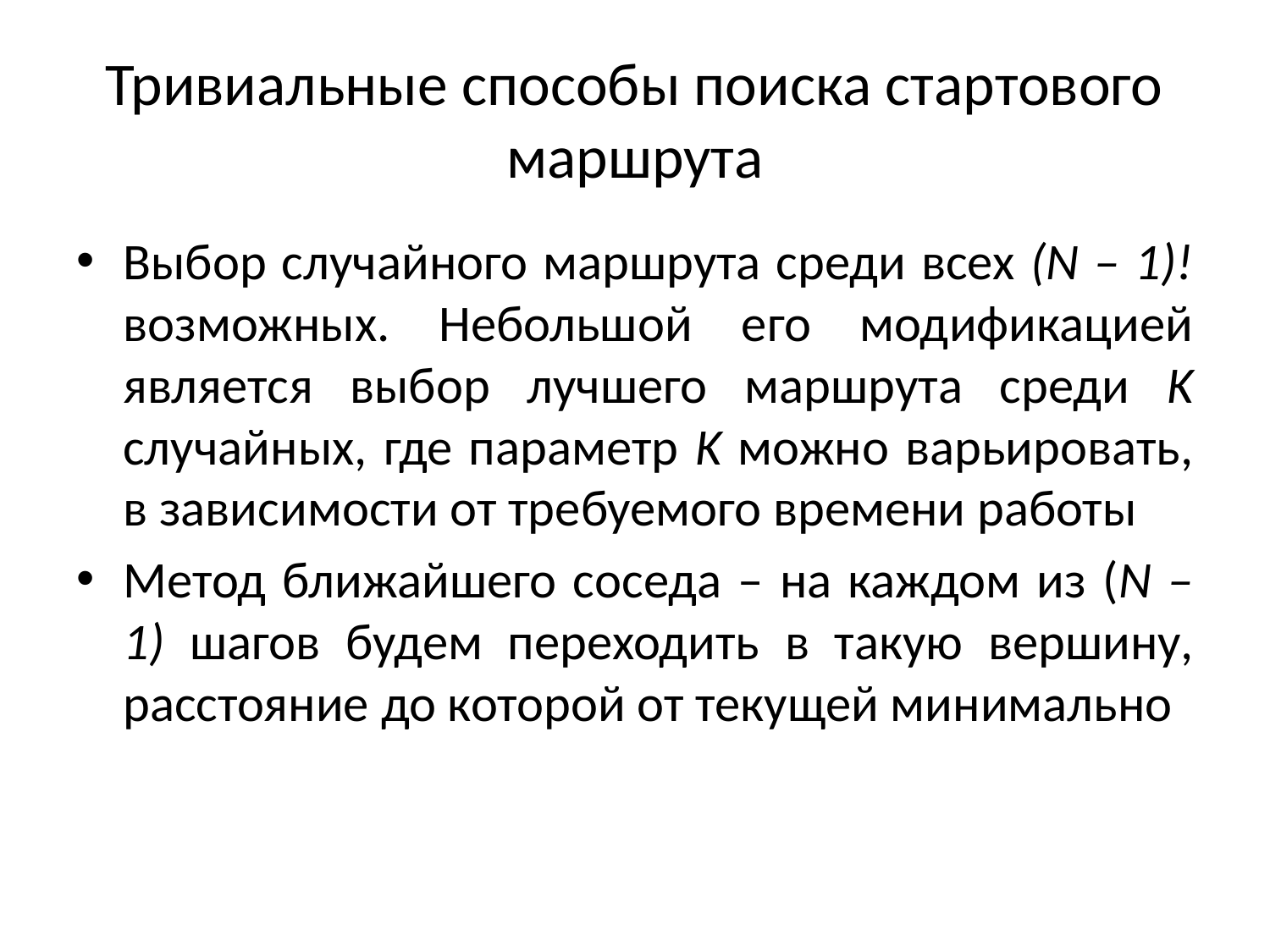

# Тривиальные способы поиска стартового маршрута
Выбор случайного маршрута среди всех (N – 1)! возможных. Небольшой его модификацией является выбор лучшего маршрута среди K случайных, где параметр K можно варьировать, в зависимости от требуемого времени работы
Метод ближайшего соседа – на каждом из (N – 1) шагов будем переходить в такую вершину, расстояние до которой от текущей минимально